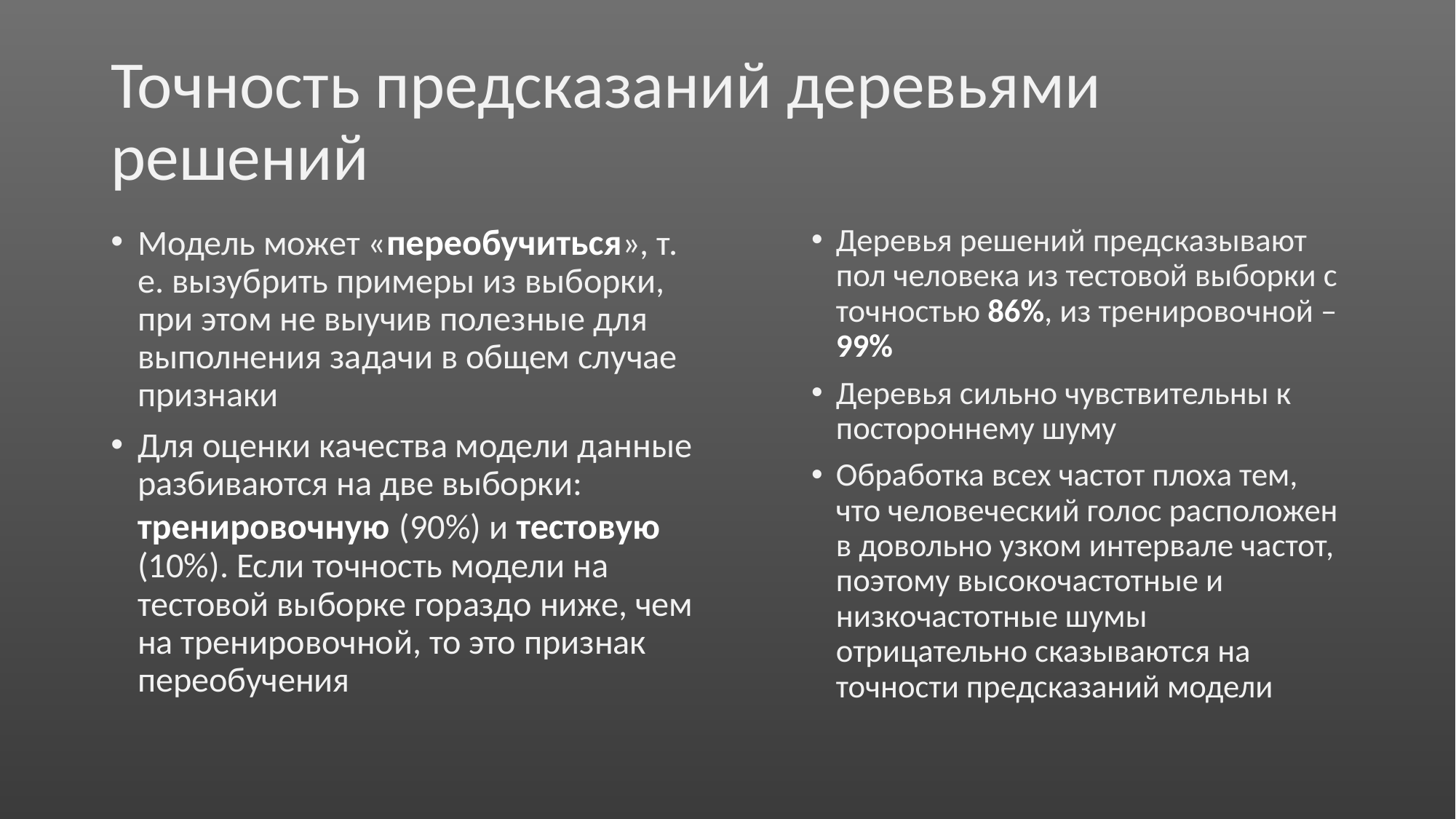

# Точность предсказаний деревьями решений
Модель может «переобучиться», т. е. вызубрить примеры из выборки, при этом не выучив полезные для выполнения задачи в общем случае признаки
Для оценки качества модели данные разбиваются на две выборки: тренировочную (90%) и тестовую (10%). Если точность модели на тестовой выборке гораздо ниже, чем на тренировочной, то это признак переобучения

Деревья решений предсказывают пол человека из тестовой выборки с точностью 86%, из тренировочной – 99%
Деревья сильно чувствительны к постороннему шуму
Обработка всех частот плоха тем, что человеческий голос расположен в довольно узком интервале частот, поэтому высокочастотные и низкочастотные шумы отрицательно сказываются на точности предсказаний модели